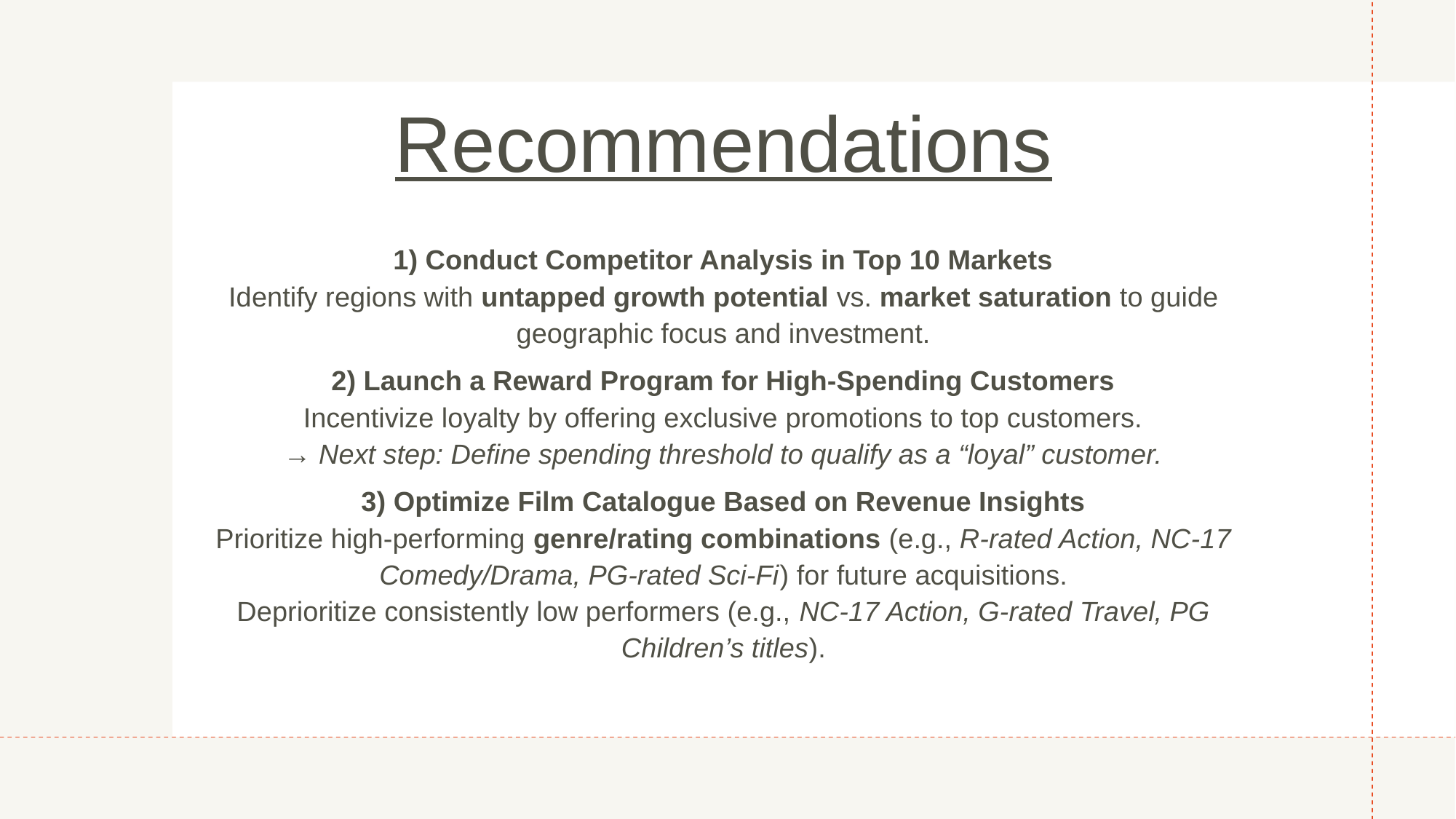

# Recommendations
1) Conduct Competitor Analysis in Top 10 Markets
Identify regions with untapped growth potential vs. market saturation to guide geographic focus and investment.
2) Launch a Reward Program for High-Spending Customers
Incentivize loyalty by offering exclusive promotions to top customers.
→ Next step: Define spending threshold to qualify as a “loyal” customer.
3) Optimize Film Catalogue Based on Revenue Insights
Prioritize high-performing genre/rating combinations (e.g., R-rated Action, NC-17 Comedy/Drama, PG-rated Sci-Fi) for future acquisitions.
Deprioritize consistently low performers (e.g., NC-17 Action, G-rated Travel, PG Children’s titles).